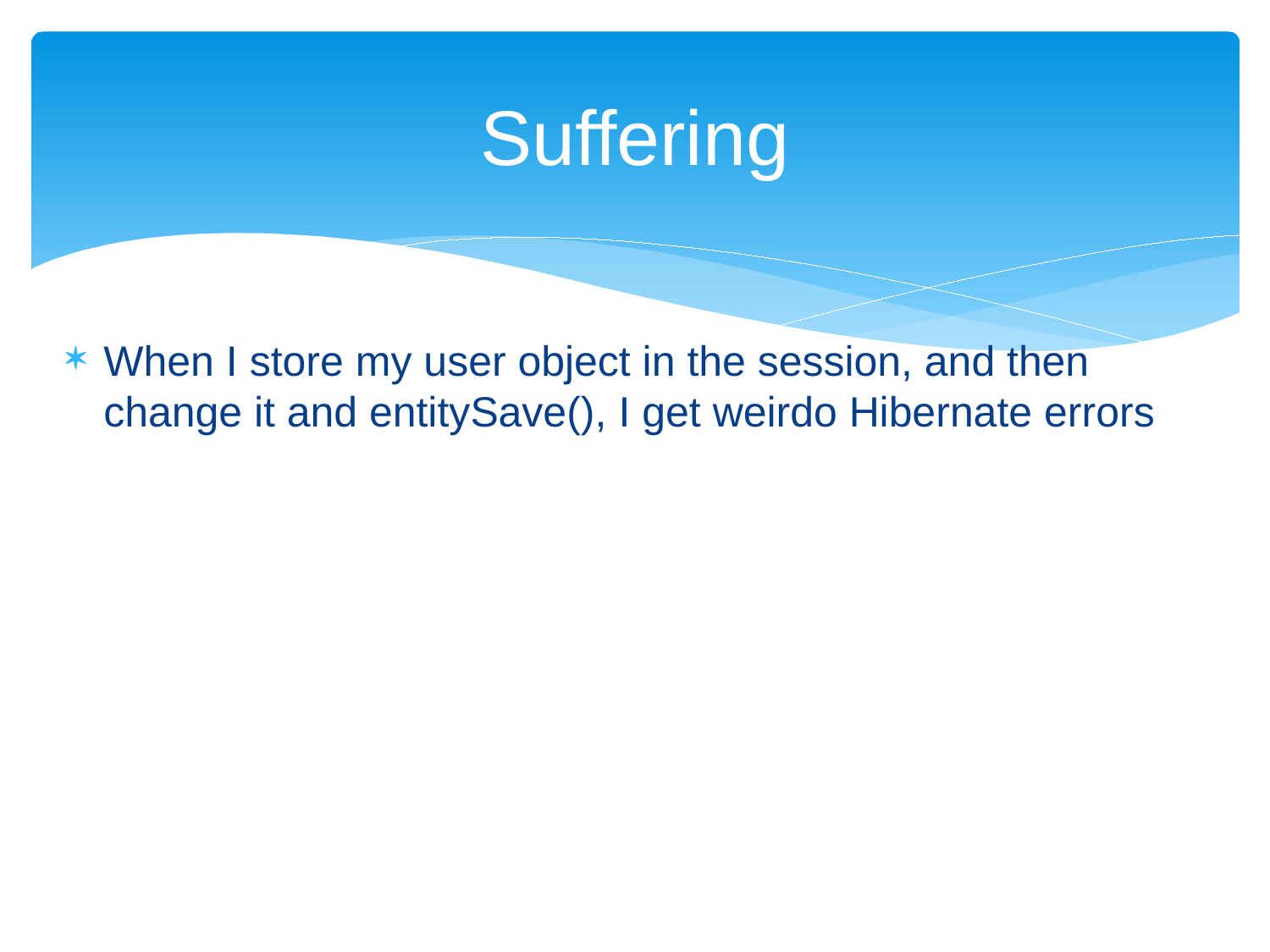

# Suffering
When I store my user object in the session, and then change it and entitySave(), I get weirdo Hibernate errors